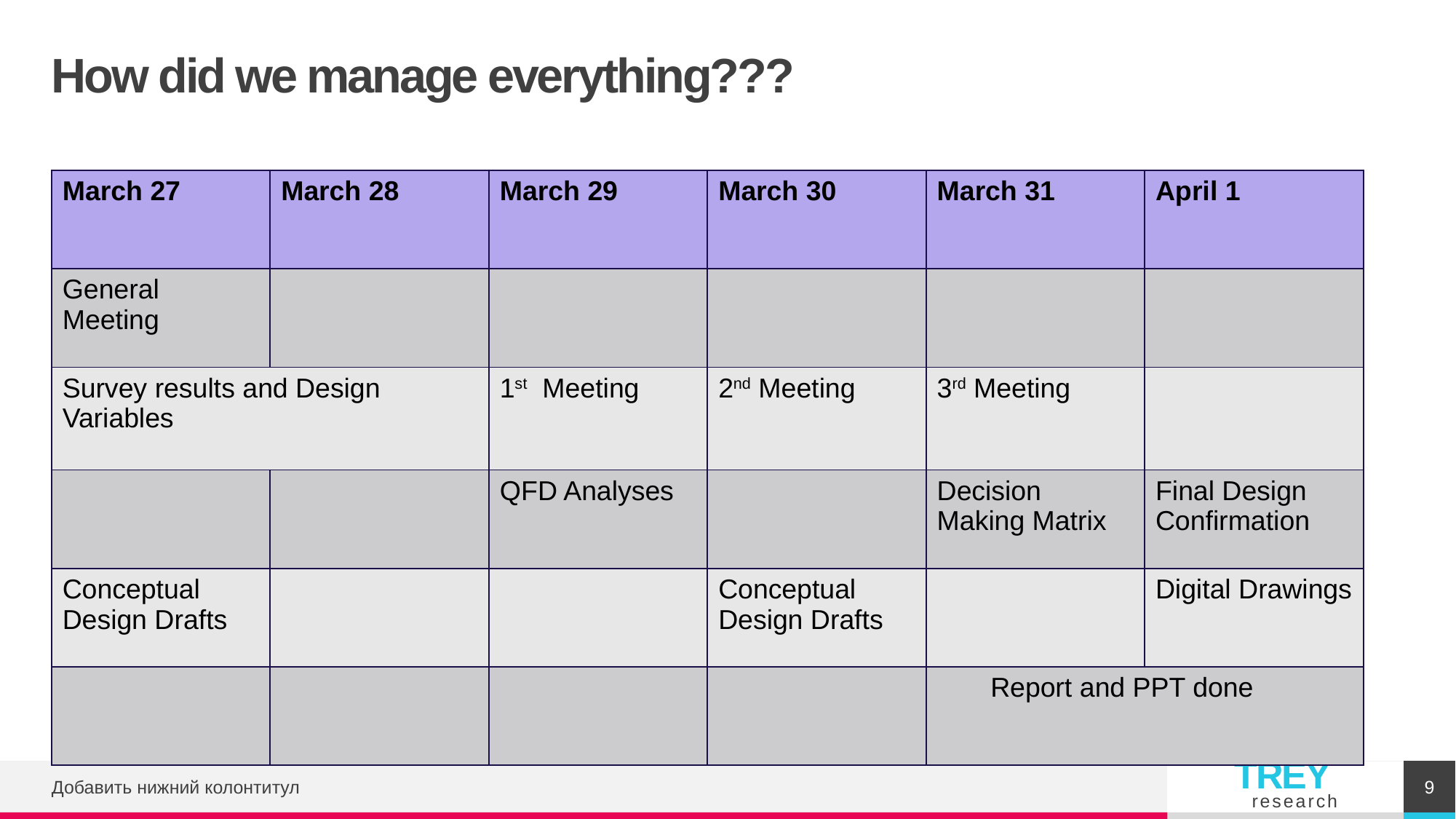

# How did we manage everything???
| March 27 | March 28 | March 29 | March 30 | March 31 | April 1 |
| --- | --- | --- | --- | --- | --- |
| General Meeting |  |  |  |  |  |
| Survey results and Design Variables |  | 1st Meeting | 2nd Meeting | 3rd Meeting |  |
|  |  | QFD Analyses |  | Decision Making Matrix | Final Design Confirmation |
| Conceptual Design Drafts |  |  | Conceptual Design Drafts |  | Digital Drawings |
|  |  |  |  | Report and PPT done |  |
9
Добавить нижний колонтитул